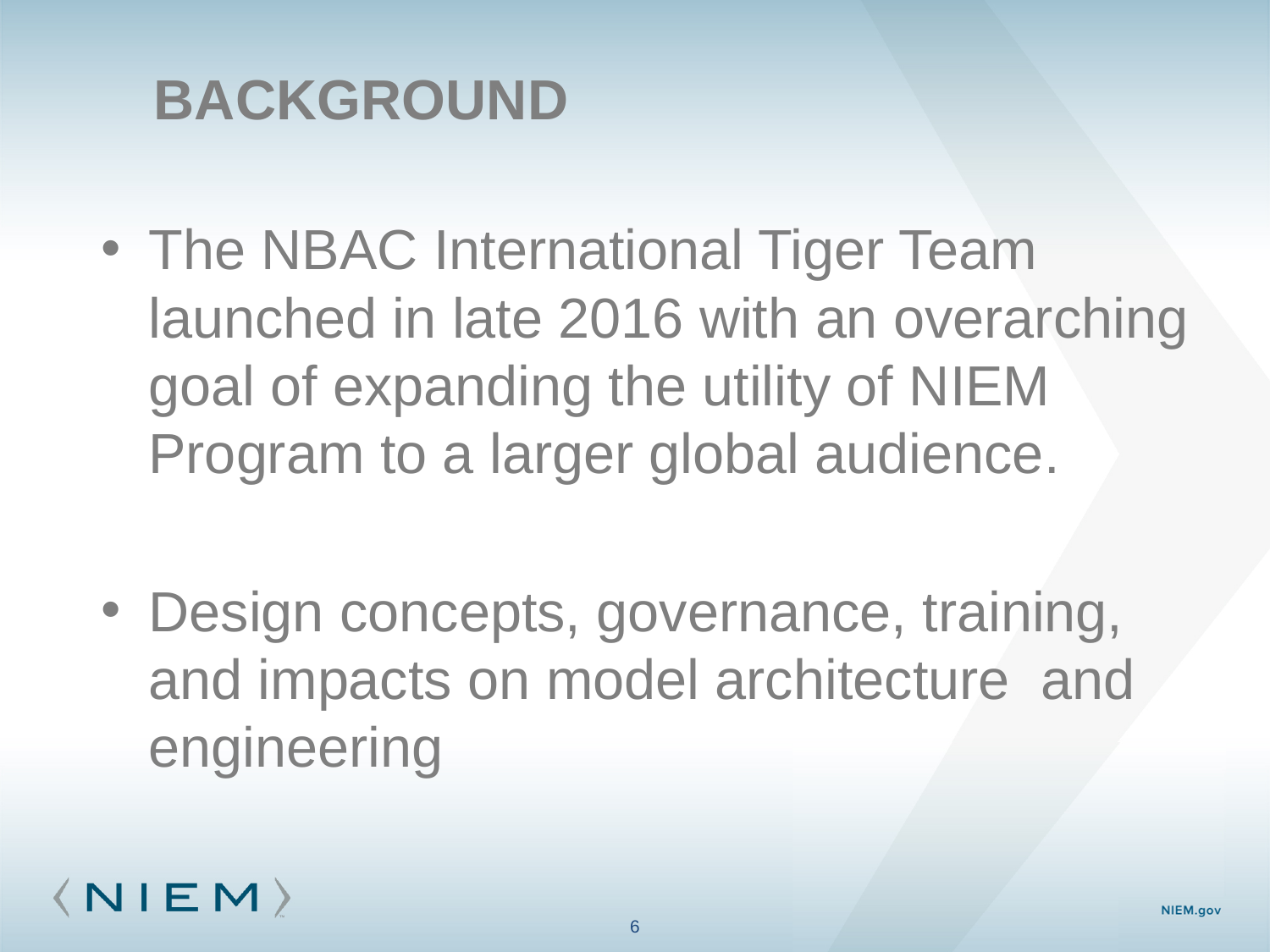

# Background
The NBAC International Tiger Team launched in late 2016 with an overarching goal of expanding the utility of NIEM Program to a larger global audience.

Design concepts, governance, training, and impacts on model architecture  and engineering

6